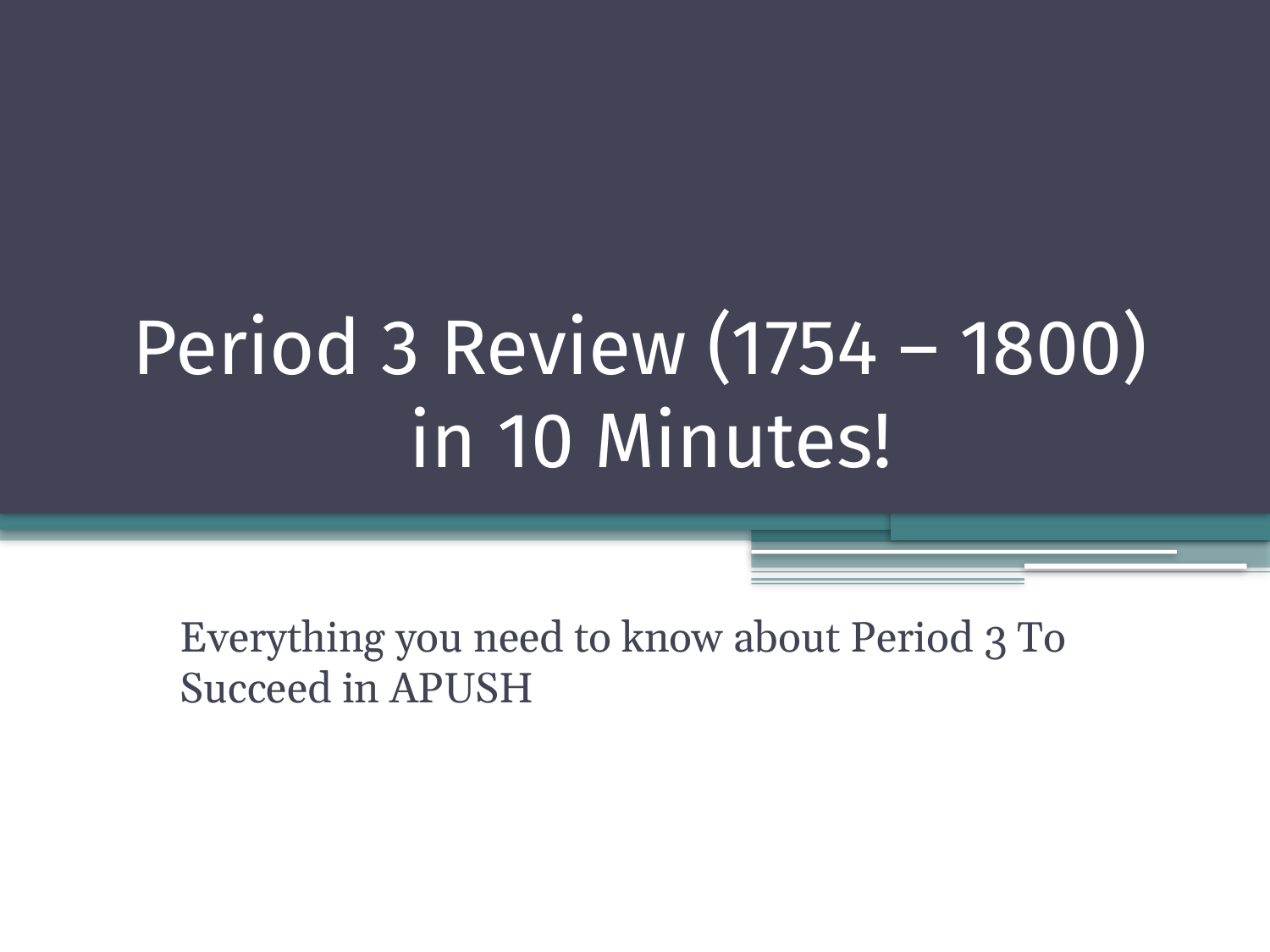

# Period 3 Review (1754 – 1800) in 10 Minutes!
Everything you need to know about Period 3 To Succeed in APUSH